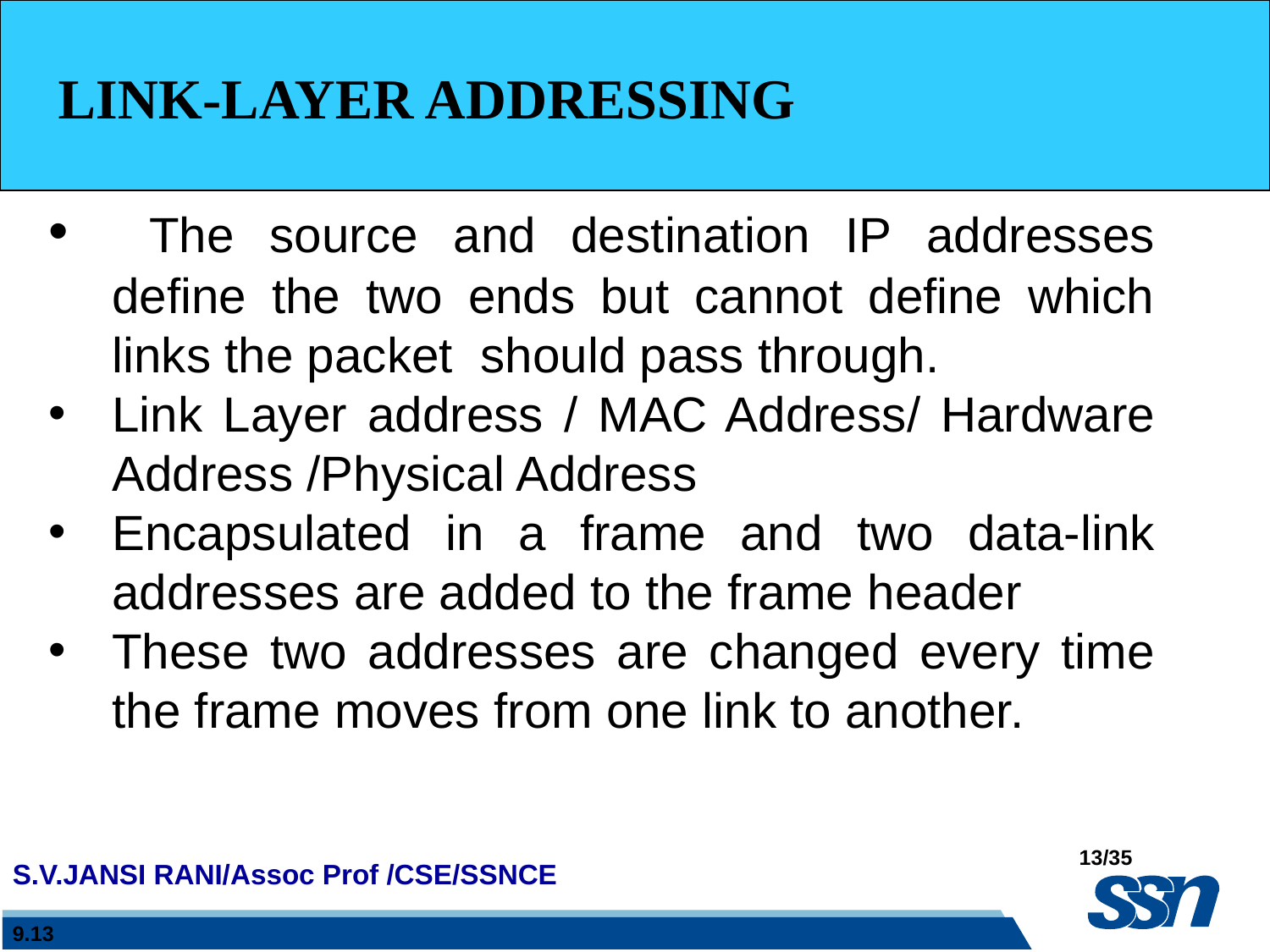

LINK-LAYER ADDRESSING
 The source and destination IP addresses define the two ends but cannot define which links the packet  should pass through.
Link Layer address / MAC Address/ Hardware Address /Physical Address
Encapsulated in a frame and two data-link addresses are added to the frame header
These two addresses are changed every time the frame moves from one link to another.
9.13